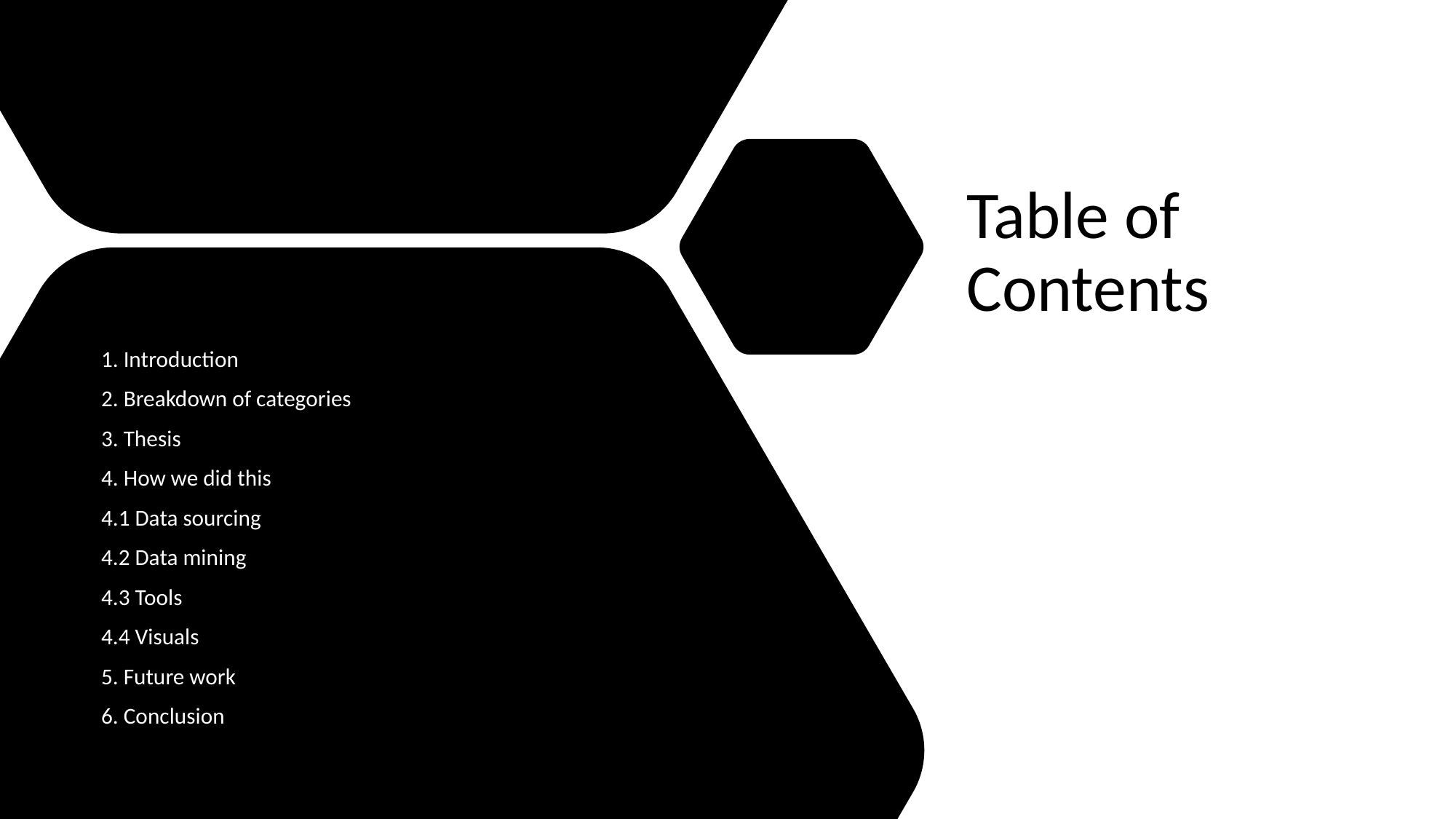

# Table of Contents
1. Introduction
2. Breakdown of categories
3. Thesis
4. How we did this
4.1 Data sourcing
4.2 Data mining
4.3 Tools
4.4 Visuals
5. Future work
6. Conclusion